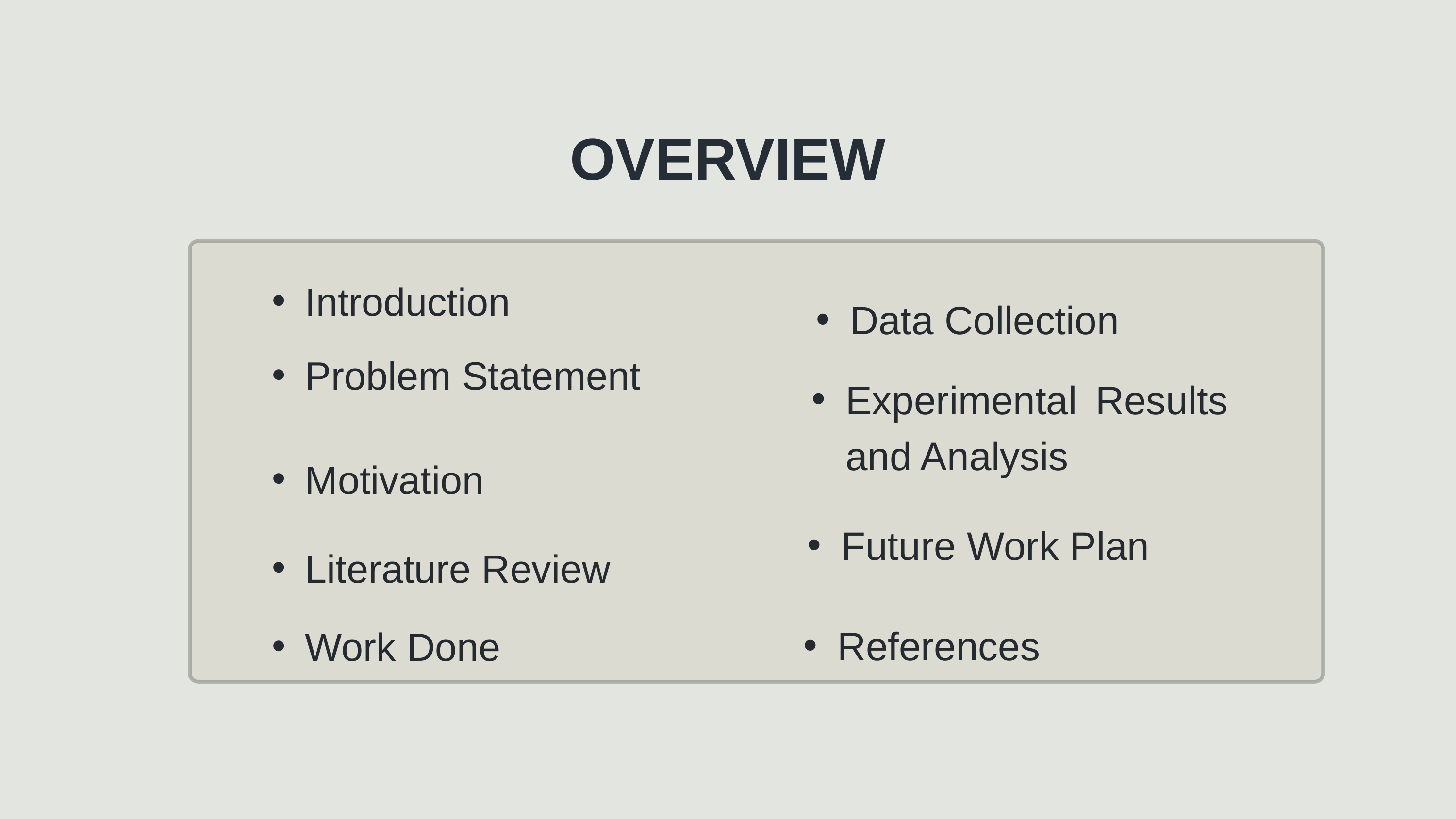

OVERVIEW

Introduction
Problem Statement
Motivation
Literature Review
Work Done
Data Collection
Experimental Results and Analysis
Future Work Plan
References